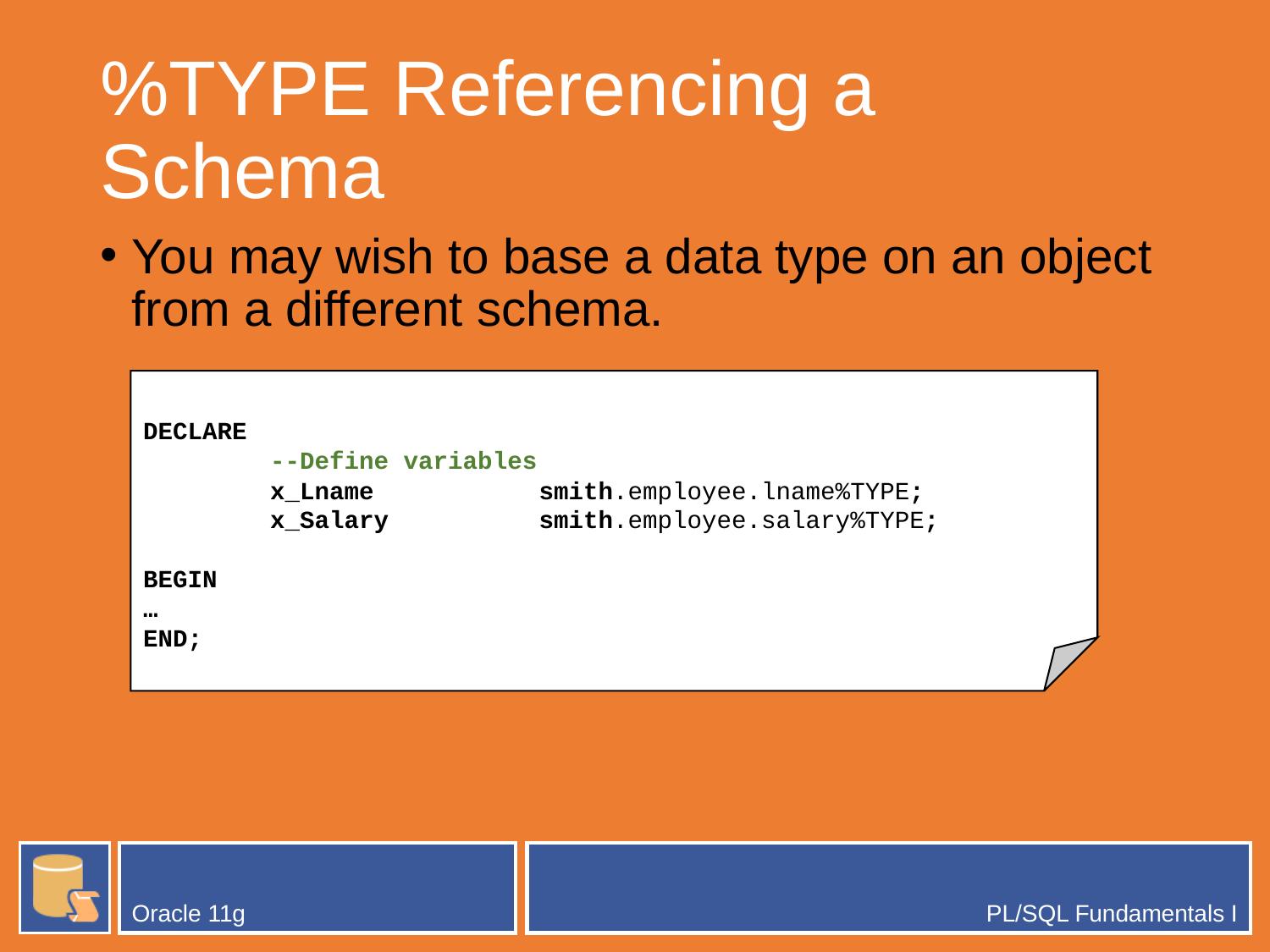

# %TYPE Referencing a Schema
You may wish to base a data type on an object from a different schema.

DECLARE
	--Define variables
	x_Lname		 smith.employee.lname%TYPE;
	x_Salary		 smith.employee.salary%TYPE;

BEGIN
…
END;